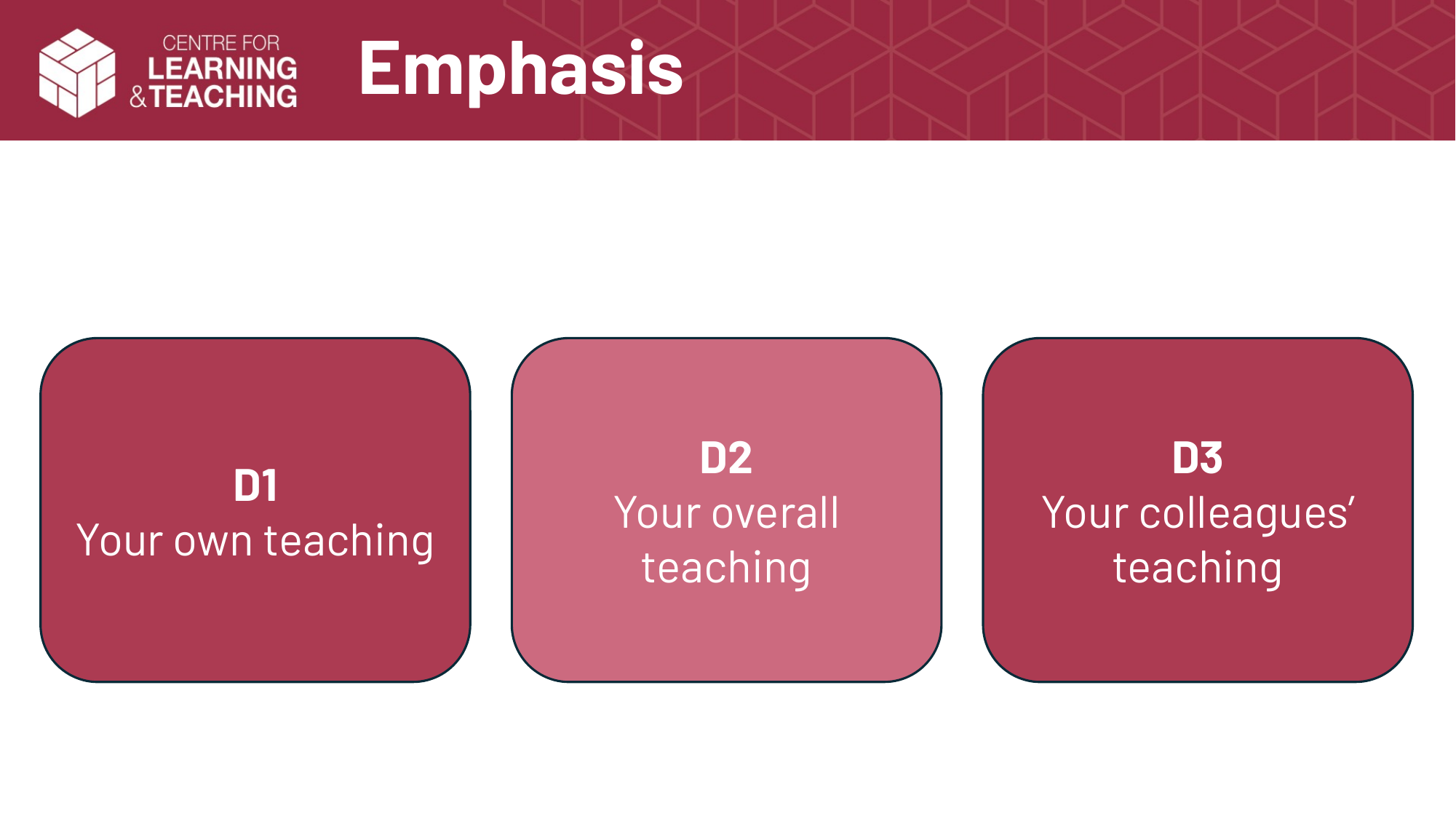

# Emphasis
D1
Your own teaching
D2
Your overall teaching
D3
Your colleagues’ teaching